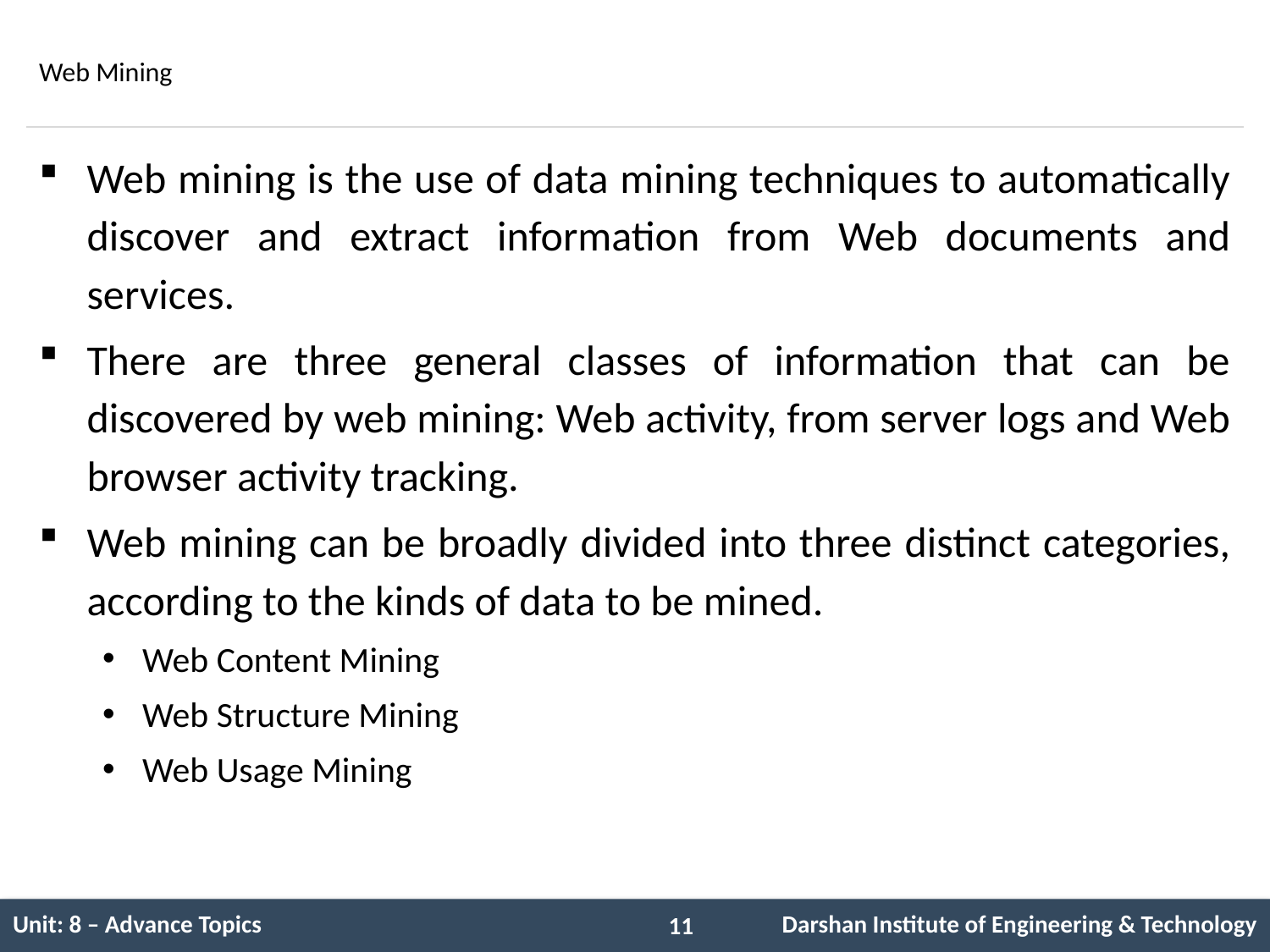

# Web Mining
Web mining is the use of data mining techniques to automatically discover and extract information from Web documents and services.
There are three general classes of information that can be discovered by web mining: Web activity, from server logs and Web browser activity tracking.
Web mining can be broadly divided into three distinct categories, according to the kinds of data to be mined.
Web Content Mining
Web Structure Mining
Web Usage Mining